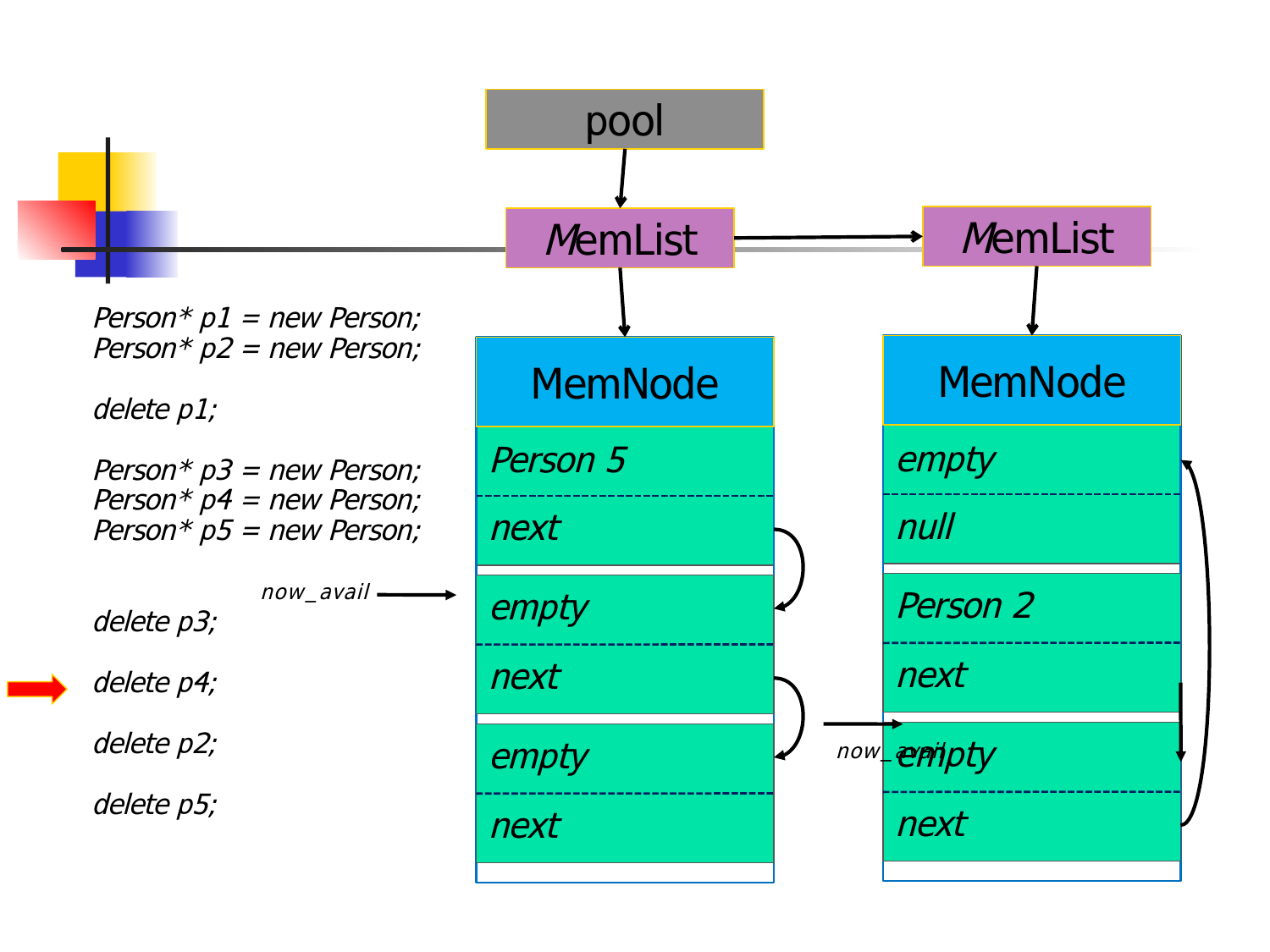

pool
MemList
MemList
Person* p1 = new Person;
Person* p2 = new Person;

delete p1;

Person* p3 = new Person;
Person* p4 = new Person;
Person* p5 = new Person;

delete p3;

delete p4;

delete p2;

delete p5;

MemNode

MemNode

empty
Person 5
null
next

now_avail

Person 2
empty
next
next

empty
empty
now_avail
next
next